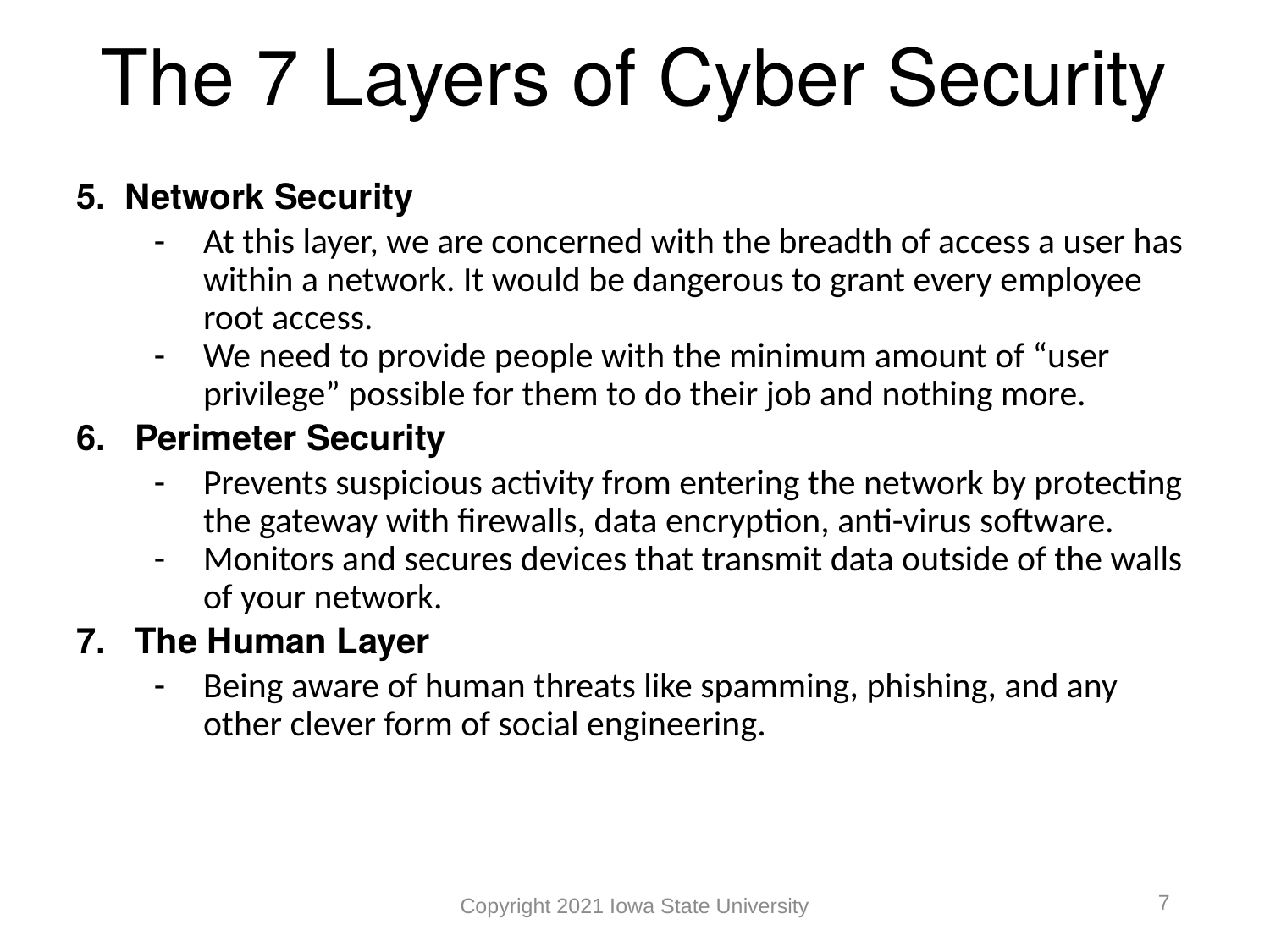

# The 7 Layers of Cyber Security
5.  Network Security
At this layer, we are concerned with the breadth of access a user has within a network. It would be dangerous to grant every employee root access.
We need to provide people with the minimum amount of “user privilege” possible for them to do their job and nothing more.
6.   Perimeter Security
Prevents suspicious activity from entering the network by protecting the gateway with firewalls, data encryption, anti-virus software.
Monitors and secures devices that transmit data outside of the walls of your network.
7.   The Human Layer
Being aware of human threats like spamming, phishing, and any other clever form of social engineering.

7
Copyright 2021 Iowa State University